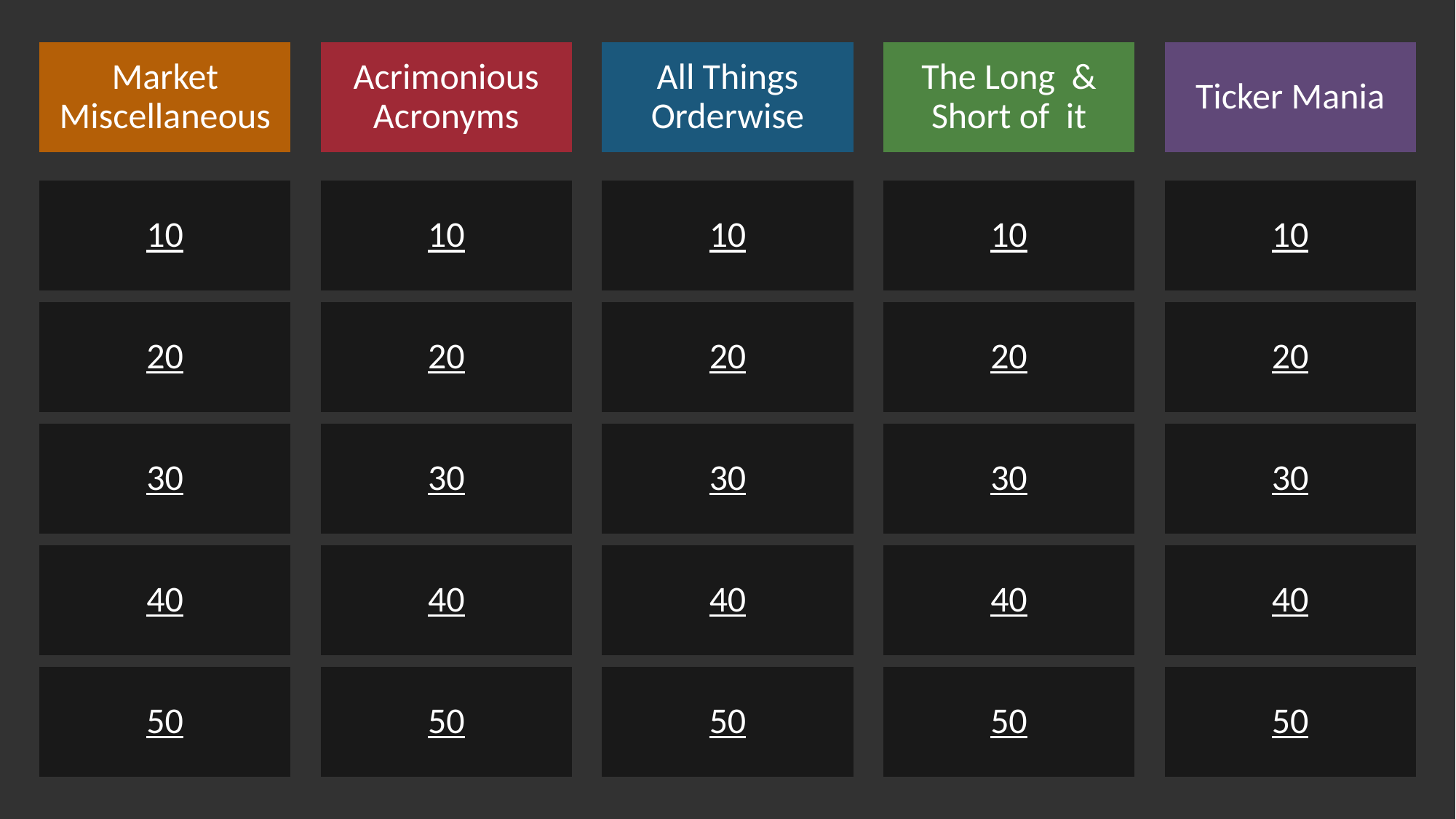

Market Miscellaneous
Acrimonious Acronyms
All Things Orderwise
The Long  & Short of  it
Ticker Mania
10
10
10
10
10
20
20
20
20
20
30
30
30
30
30
40
40
40
40
40
50
50
50
50
50